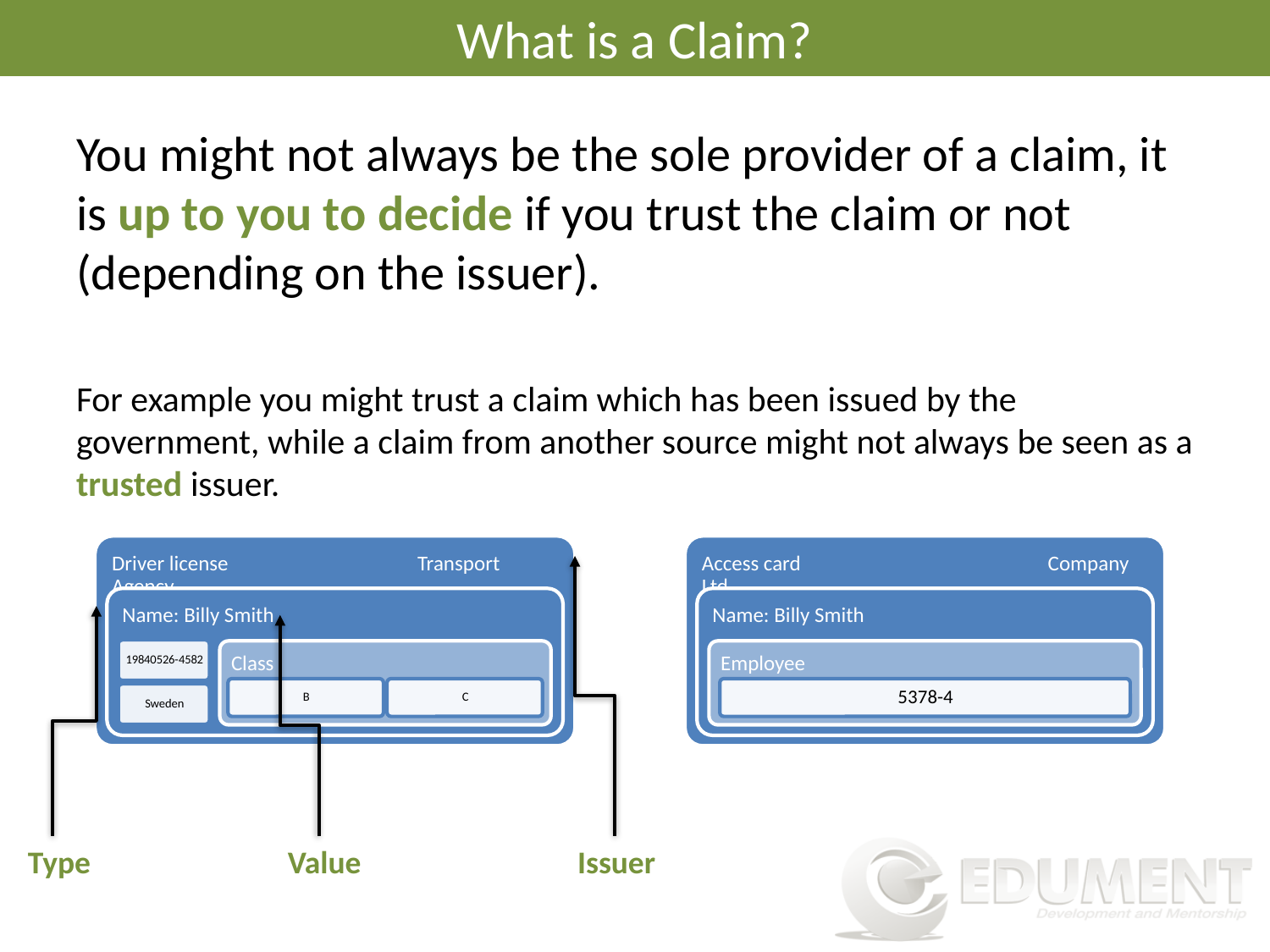

# What is a Claim?
You might not always be the sole provider of a claim, it is up to you to decide if you trust the claim or not  (depending on the issuer).

For example you might trust a claim which has been issued by the government, while a claim from another source might not always be seen as a trusted issuer.

Driver license                                       Transport Agency
Name: Billy Smith
19840526-4582
Sweden
Class
B
C
Access card                                                   Company Ltd
Name: Billy Smith
Employee
5378-4
Type
Value
Issuer